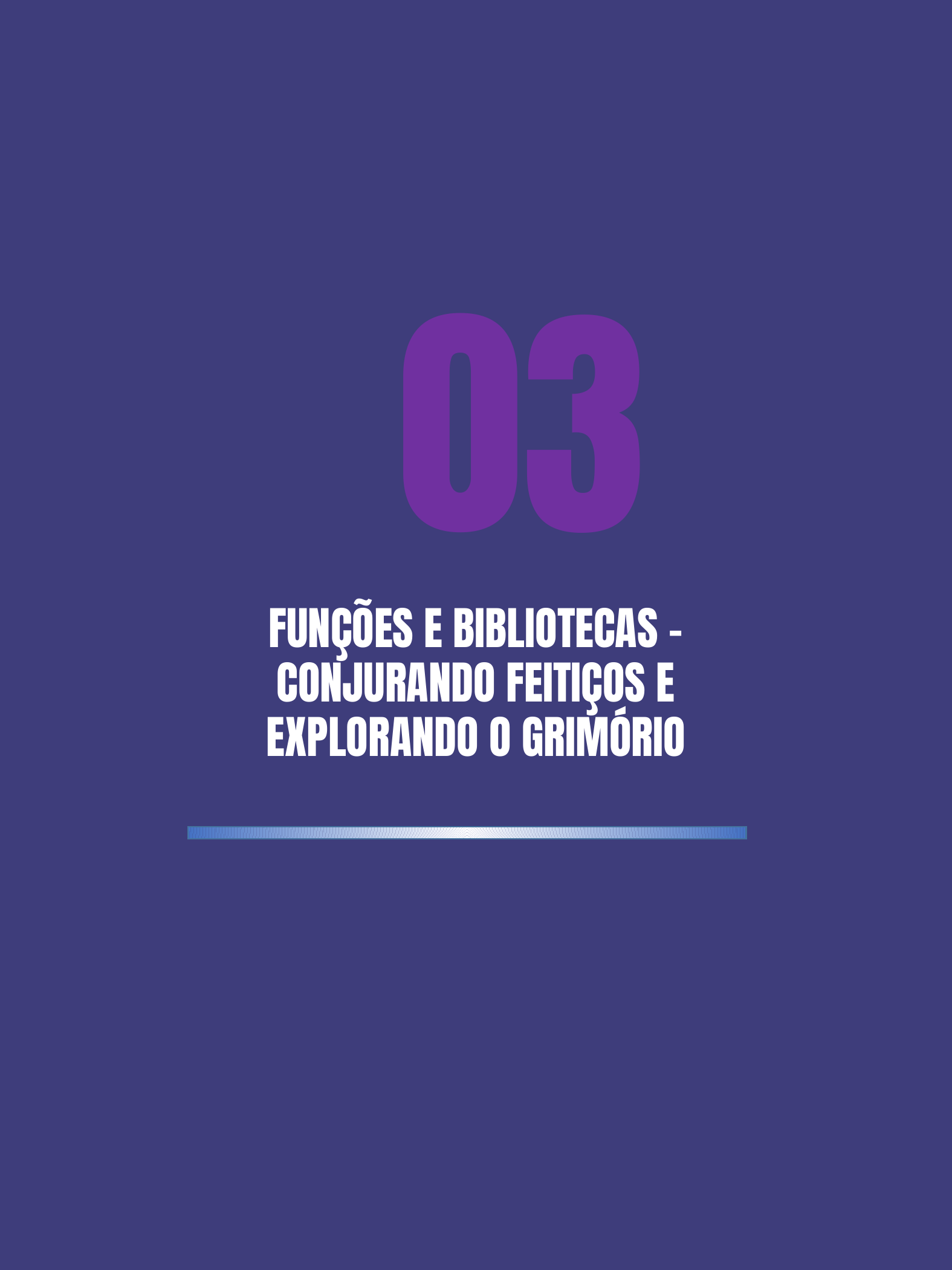

03

FUNÇÕES E BIBLIOTECAS - CONJURANDO FEITIÇOS E EXPLORANDO O GRIMÓRIO